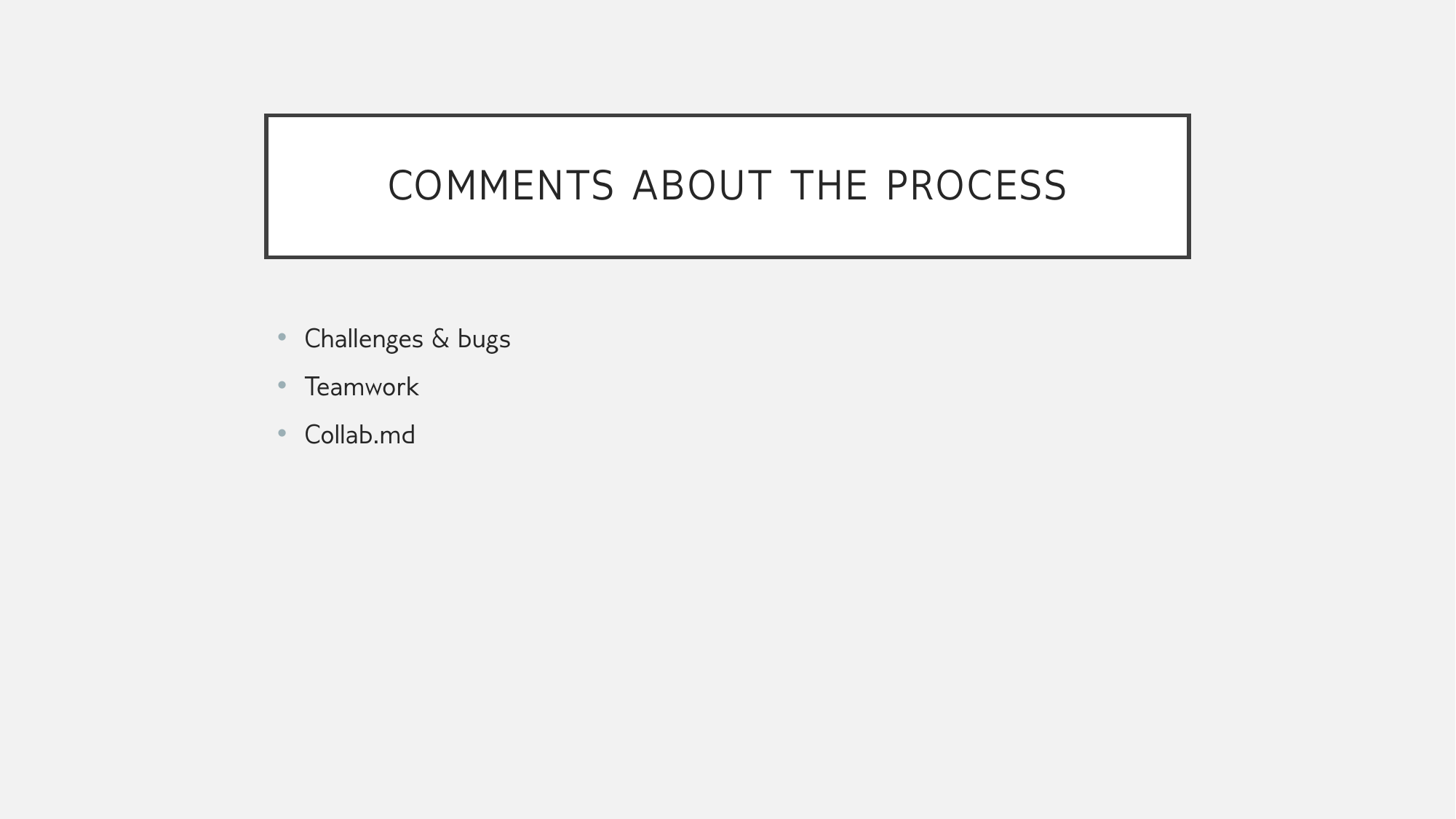

# COMMENTS ABOUT THE PROCESS
Challenges & bugs
Teamwork
Collab.md